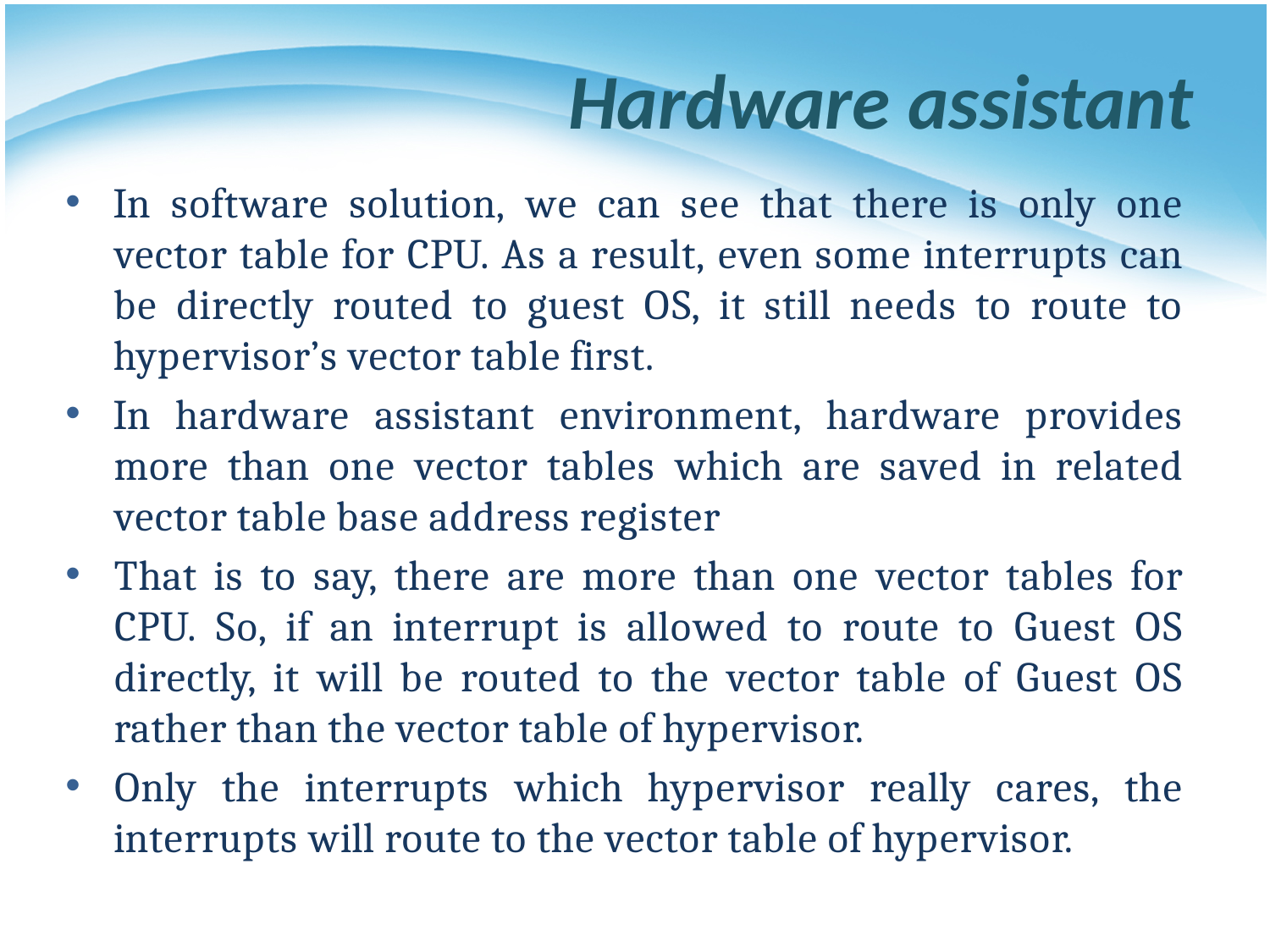

# Hardware assistant
In software solution, we can see that there is only one vector table for CPU. As a result, even some interrupts can be directly routed to guest OS, it still needs to route to hypervisor’s vector table first.
In hardware assistant environment, hardware provides more than one vector tables which are saved in related vector table base address register
That is to say, there are more than one vector tables for CPU. So, if an interrupt is allowed to route to Guest OS directly, it will be routed to the vector table of Guest OS rather than the vector table of hypervisor.
Only the interrupts which hypervisor really cares, the interrupts will route to the vector table of hypervisor.